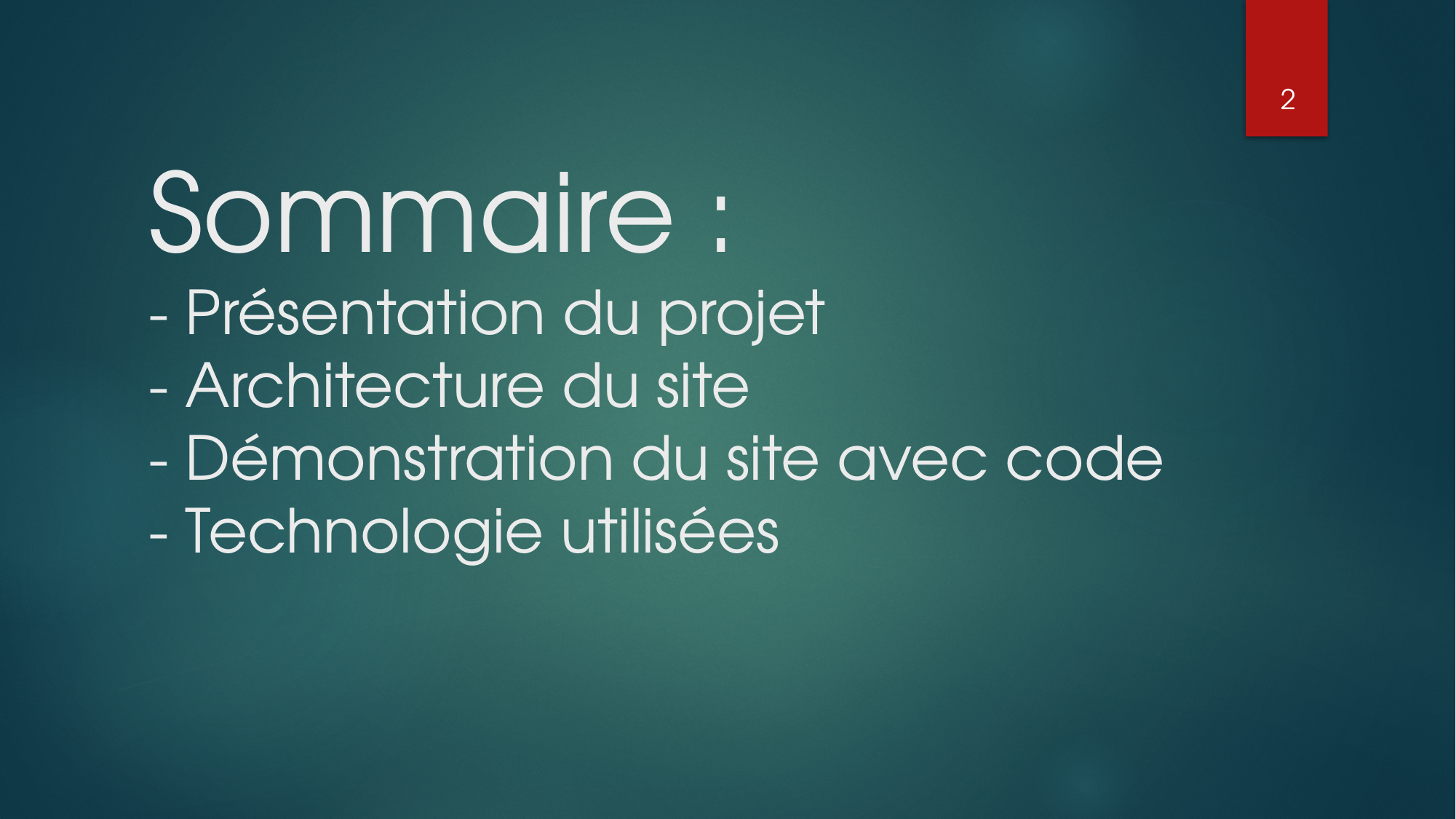

2
# Sommaire : - Présentation du projet - Architecture du site - Démonstration du site avec code - Technologie utilisées